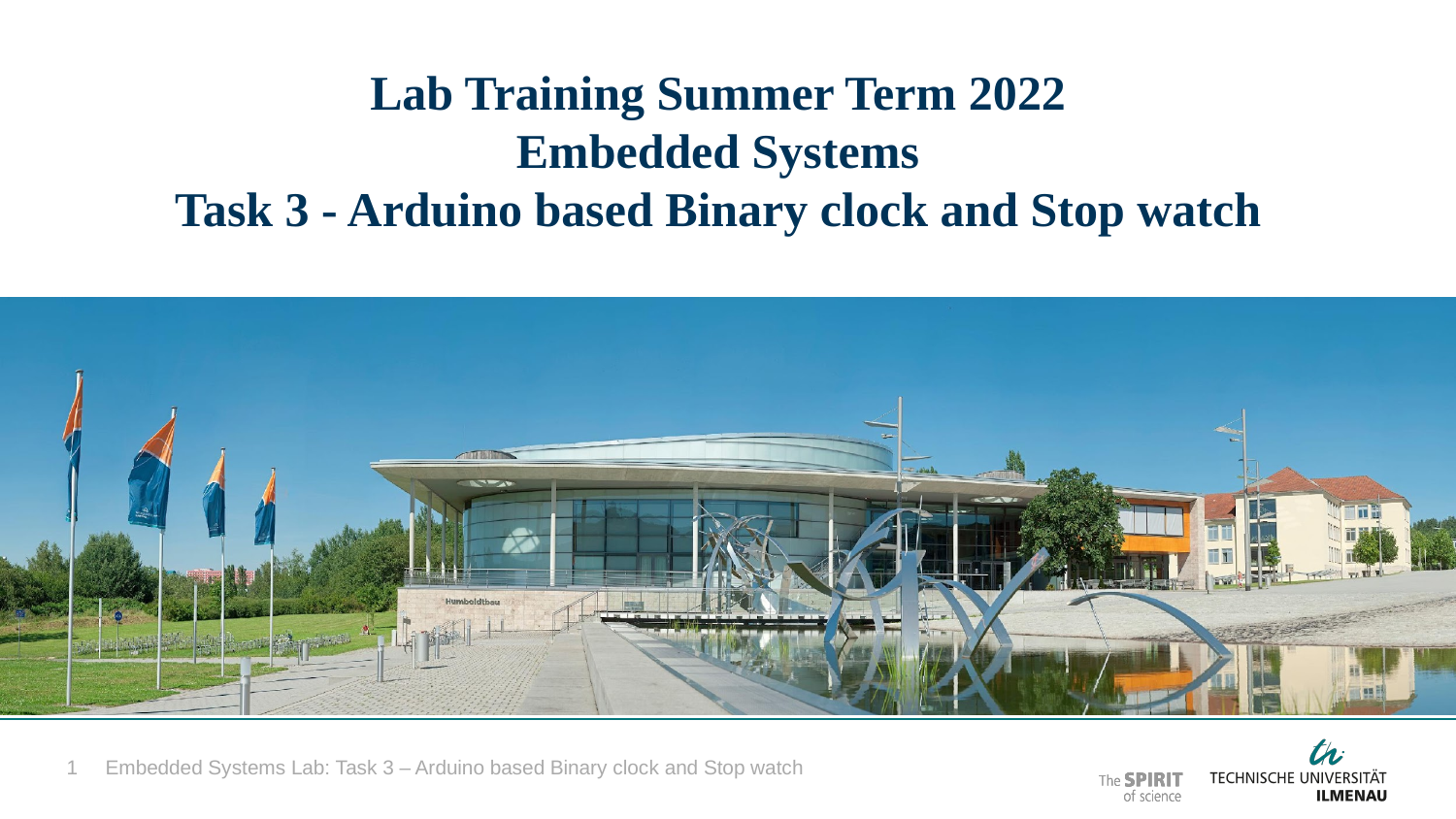

Lab Training Summer Term 2022​
Embedded Systems​
Task 3 - Arduino based Binary clock and Stop watch​
​
1     Embedded Systems Lab: Task 3 – Arduino based Binary clock and Stop watch​